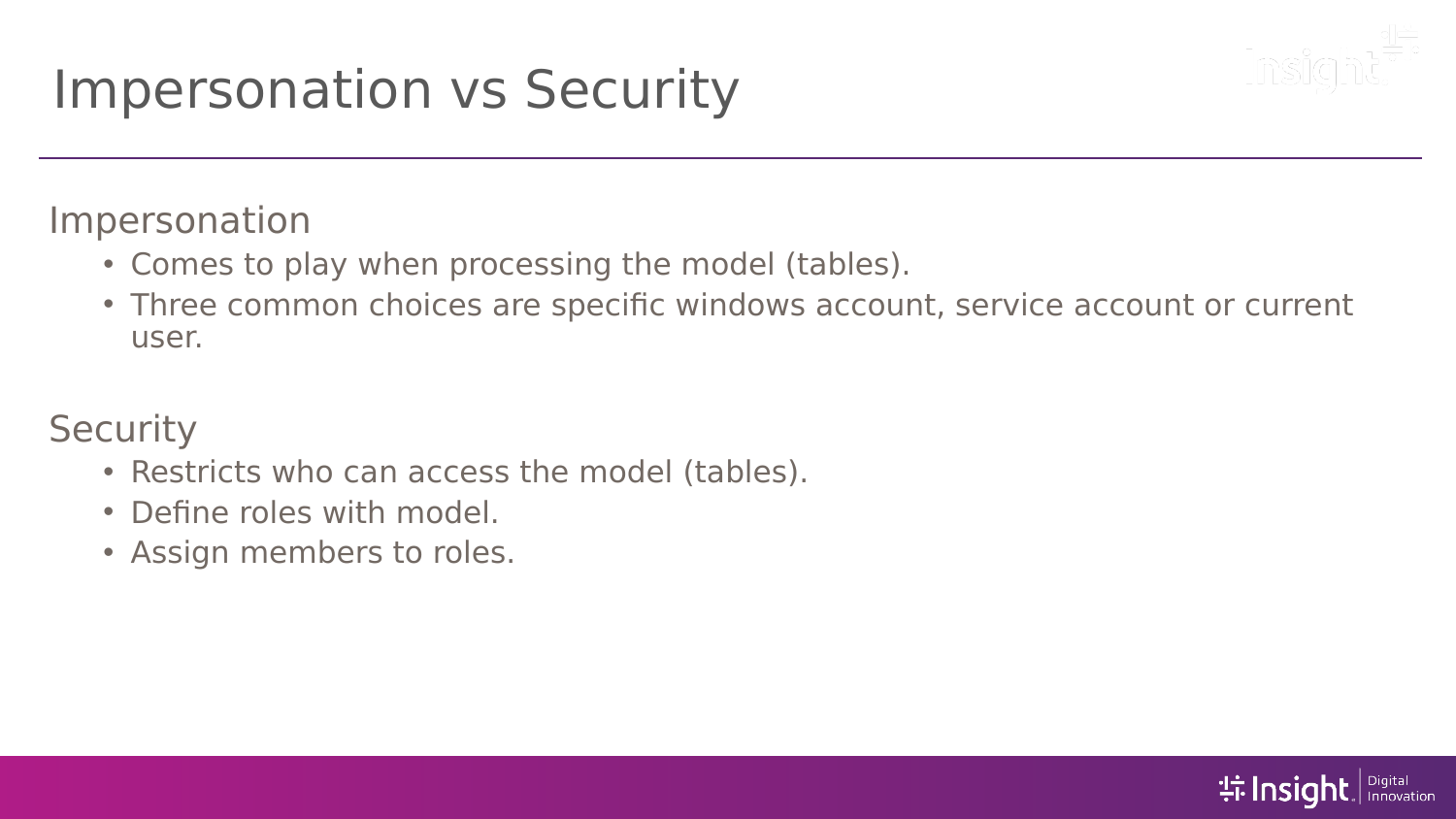

# Impersonation vs Security
Impersonation
Comes to play when processing the model (tables).
Three common choices are specific windows account, service account or current user.

Security
Restricts who can access the model (tables).
Define roles with model.
Assign members to roles.